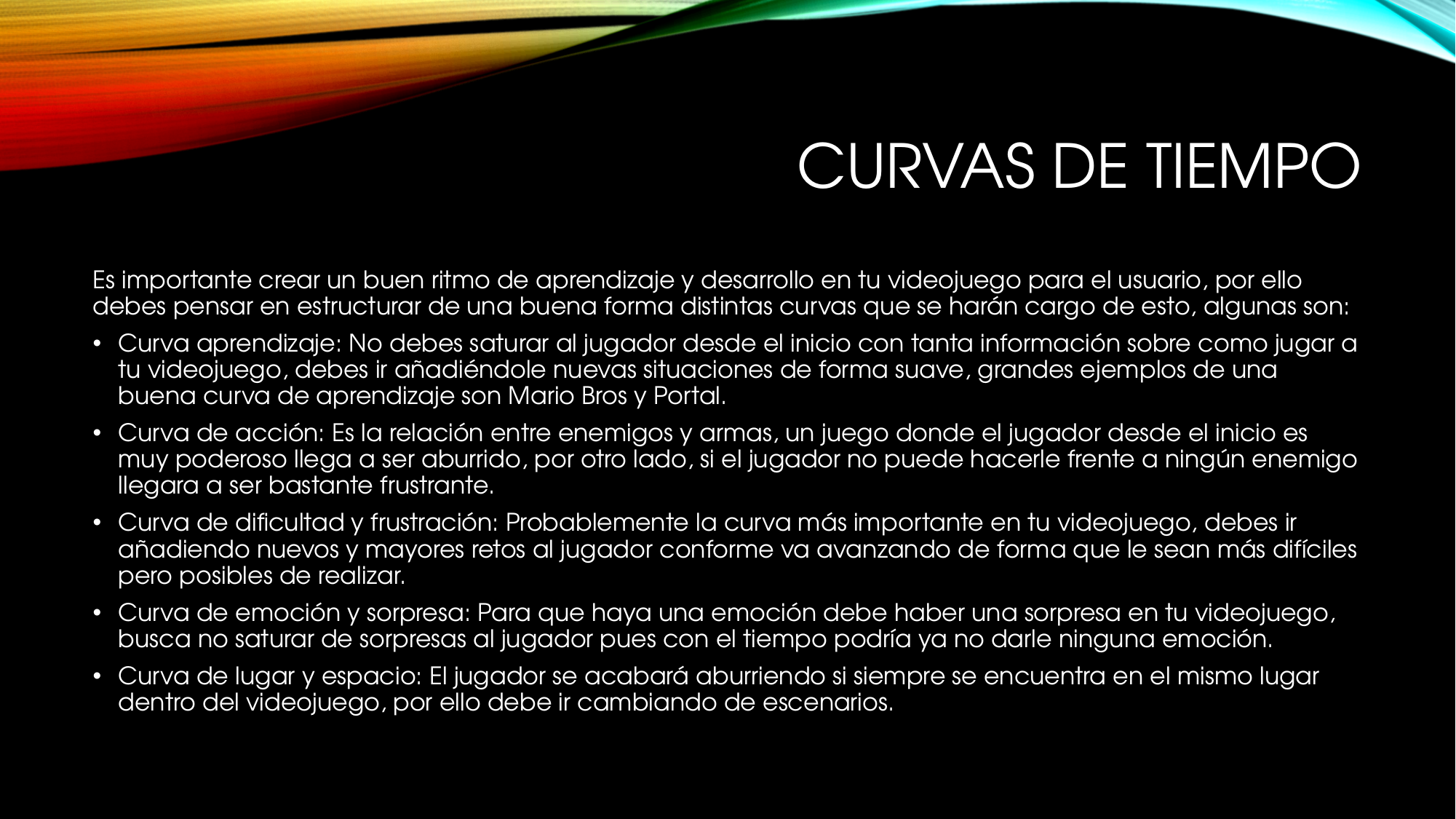

# Curvas de tiempo
Es importante crear un buen ritmo de aprendizaje y desarrollo en tu videojuego para el usuario, por ello debes pensar en estructurar de una buena forma distintas curvas que se harán cargo de esto, algunas son:
Curva aprendizaje: No debes saturar al jugador desde el inicio con tanta información sobre como jugar a tu videojuego, debes ir añadiéndole nuevas situaciones de forma suave, grandes ejemplos de una buena curva de aprendizaje son Mario Bros y Portal.
Curva de acción: Es la relación entre enemigos y armas, un juego donde el jugador desde el inicio es muy poderoso llega a ser aburrido, por otro lado, si el jugador no puede hacerle frente a ningún enemigo llegara a ser bastante frustrante.
Curva de dificultad y frustración: Probablemente la curva más importante en tu videojuego, debes ir añadiendo nuevos y mayores retos al jugador conforme va avanzando de forma que le sean más difíciles pero posibles de realizar.
Curva de emoción y sorpresa: Para que haya una emoción debe haber una sorpresa en tu videojuego, busca no saturar de sorpresas al jugador pues con el tiempo podría ya no darle ninguna emoción.
Curva de lugar y espacio: El jugador se acabará aburriendo si siempre se encuentra en el mismo lugar dentro del videojuego, por ello debe ir cambiando de escenarios.